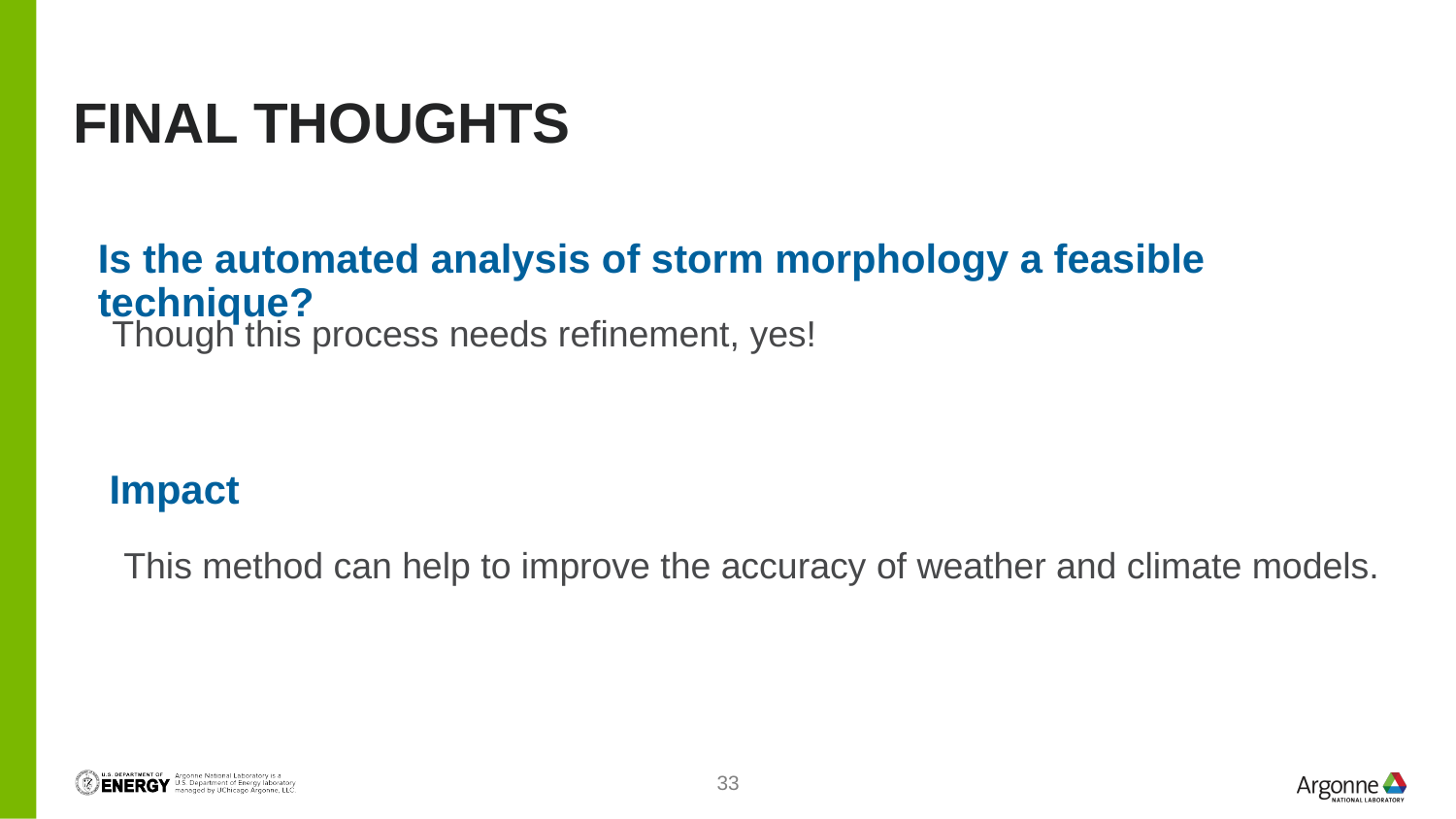

# Final thoughts
Is the automated analysis of storm morphology a feasible technique?

Though this process needs refinement, yes!
Impact

This method can help to improve the accuracy of weather and climate models.
33